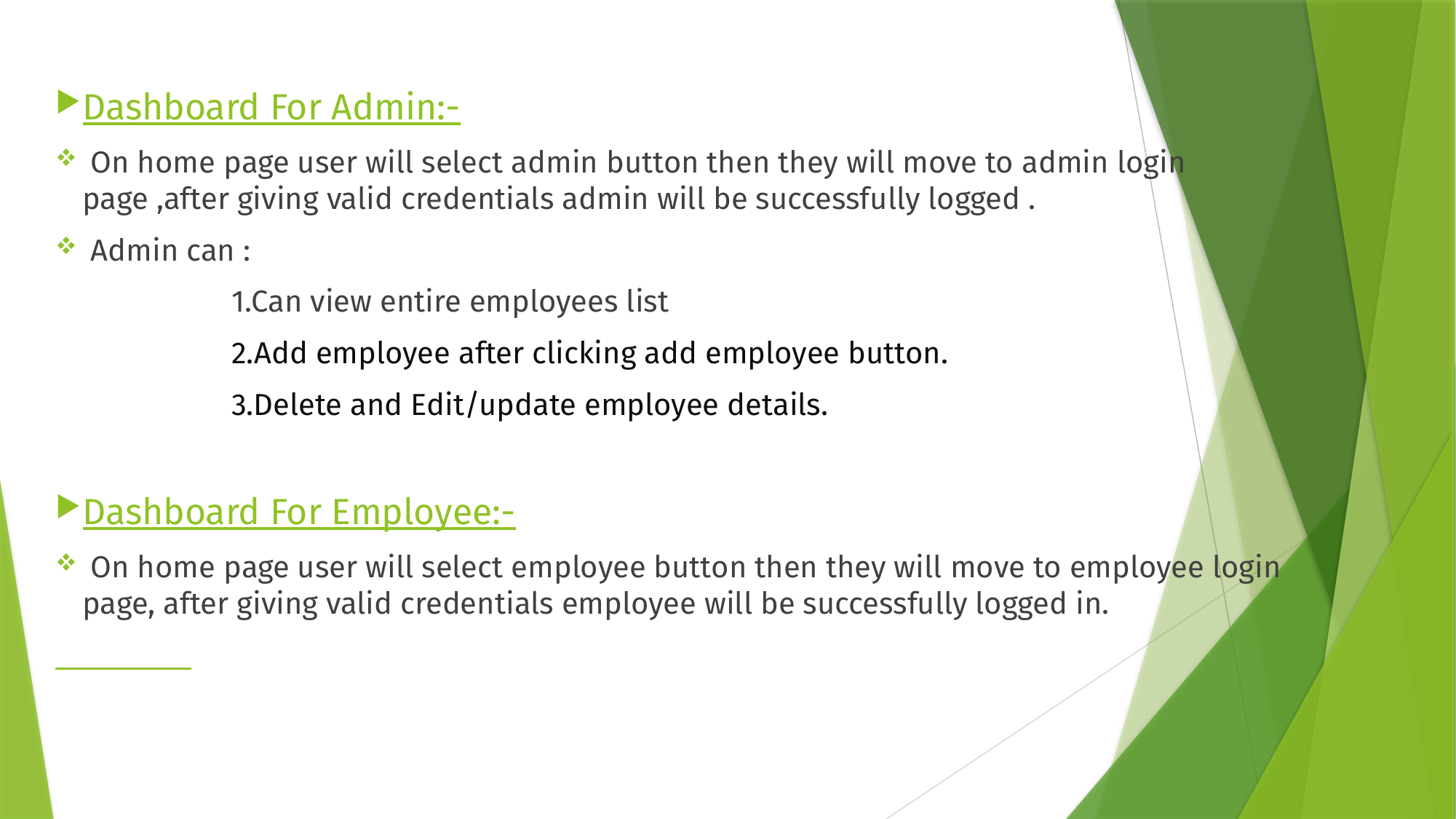

Dashboard For Admin:-
 On home page user will select admin button then they will move to admin login page ,after giving valid credentials admin will be successfully logged .
 Admin can :
                      1.Can view entire employees list
                      2.Add employee after clicking add employee button.
                      3.Delete and Edit/update employee details.

Dashboard For Employee:-
 On home page user will select employee button then they will move to employee login    page, after giving valid credentials employee will be successfully logged in.